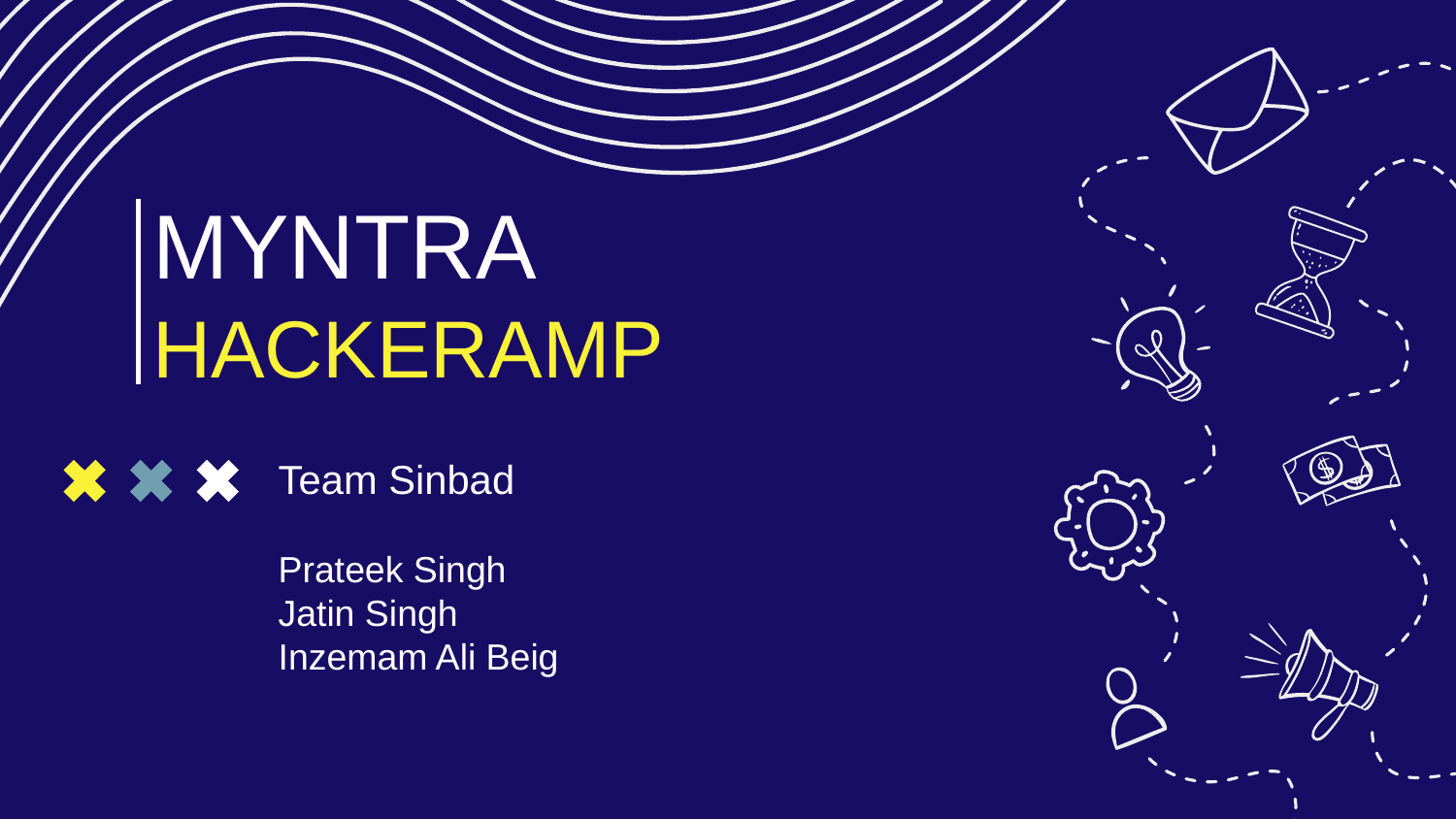

# MYNTRA
HACKERAMP
Team Sinbad

Prateek Singh
Jatin Singh
Inzemam Ali Beig